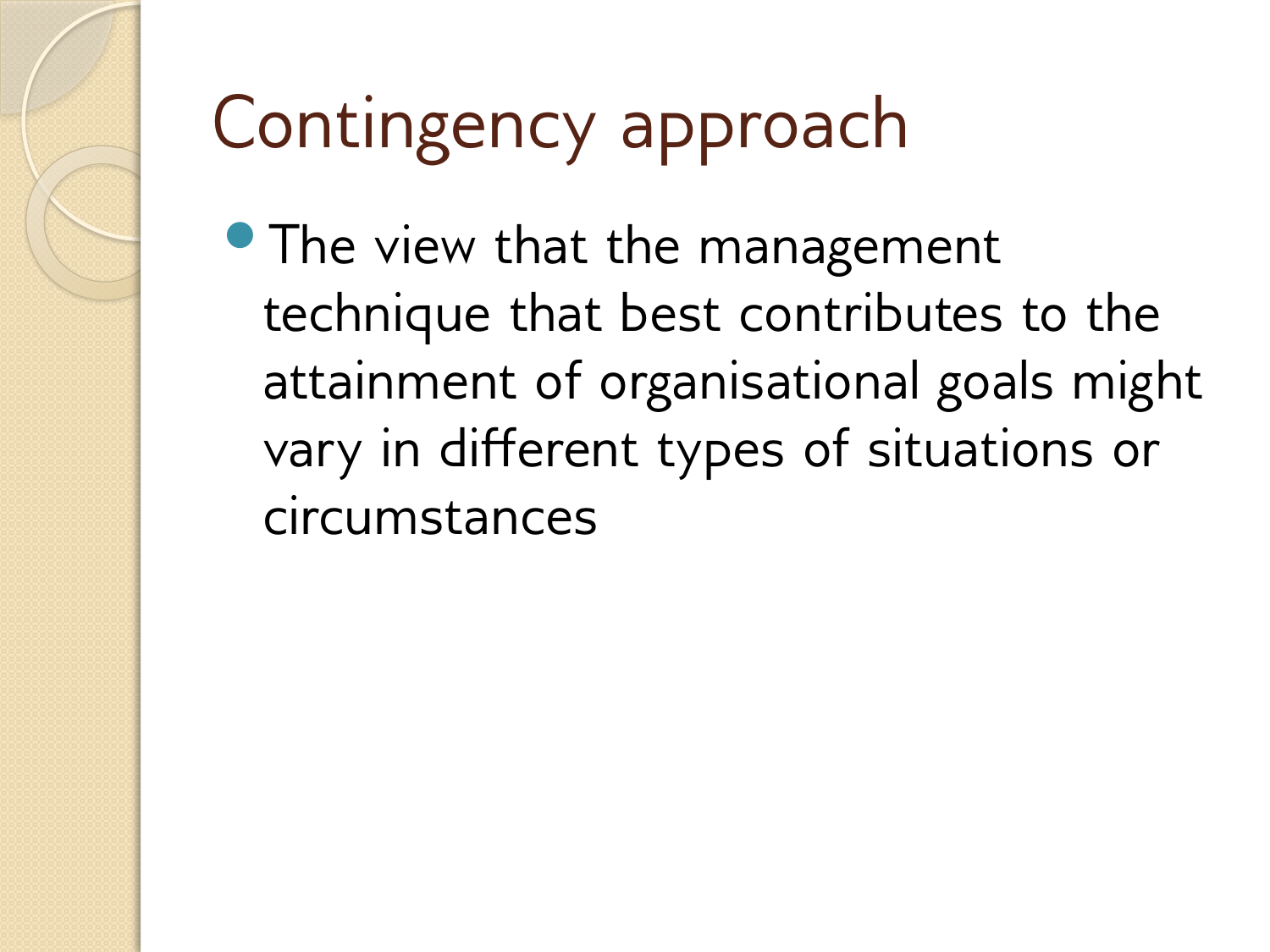

# Contingency approach
The view that the management technique that best contributes to the attainment of organisational goals might vary in different types of situations or circumstances